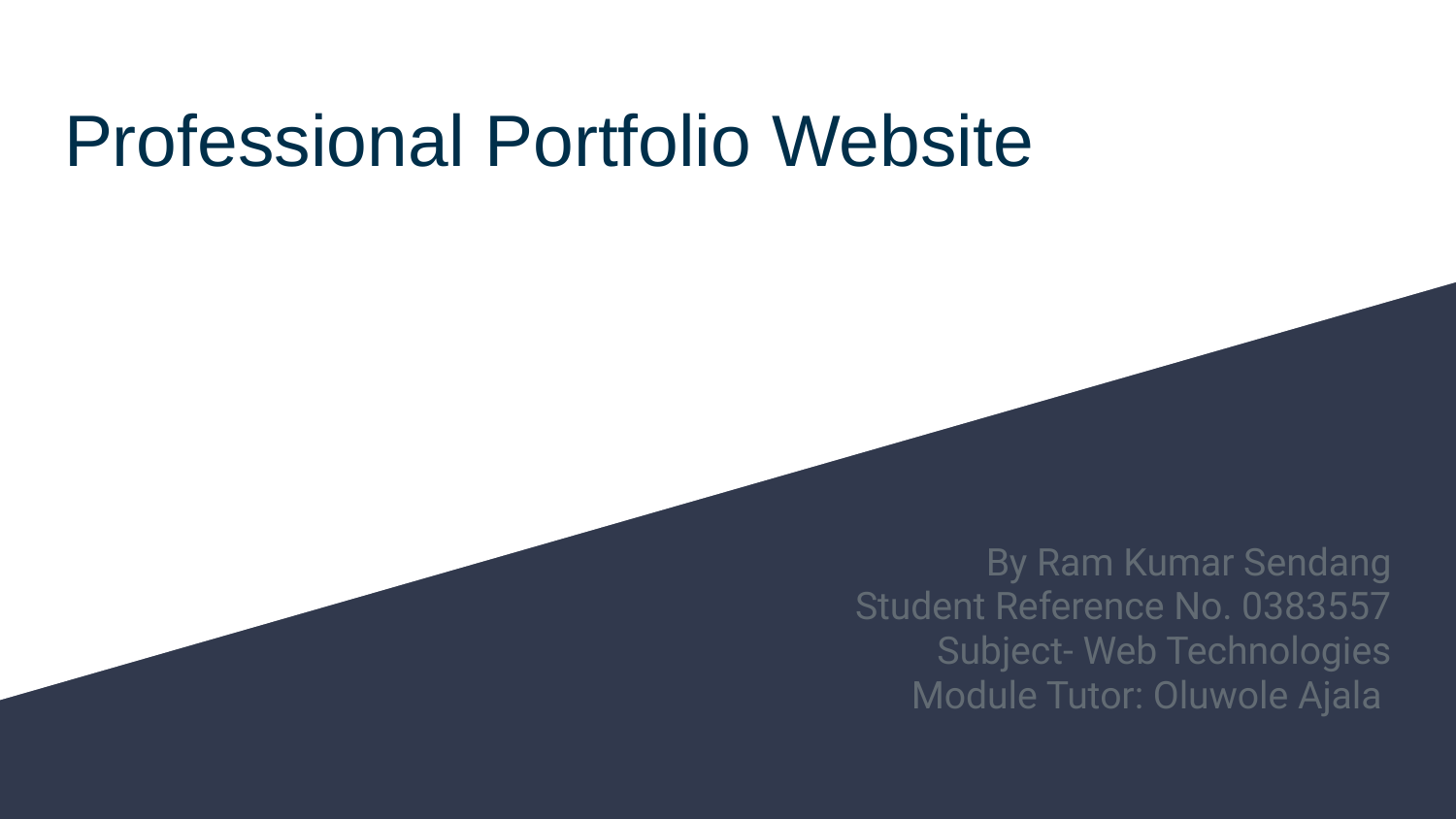

# Professional Portfolio Website

By Ram Kumar Sendang
Student Reference No. 0383557
Subject- Web Technologies
Module Tutor: Oluwole Ajala